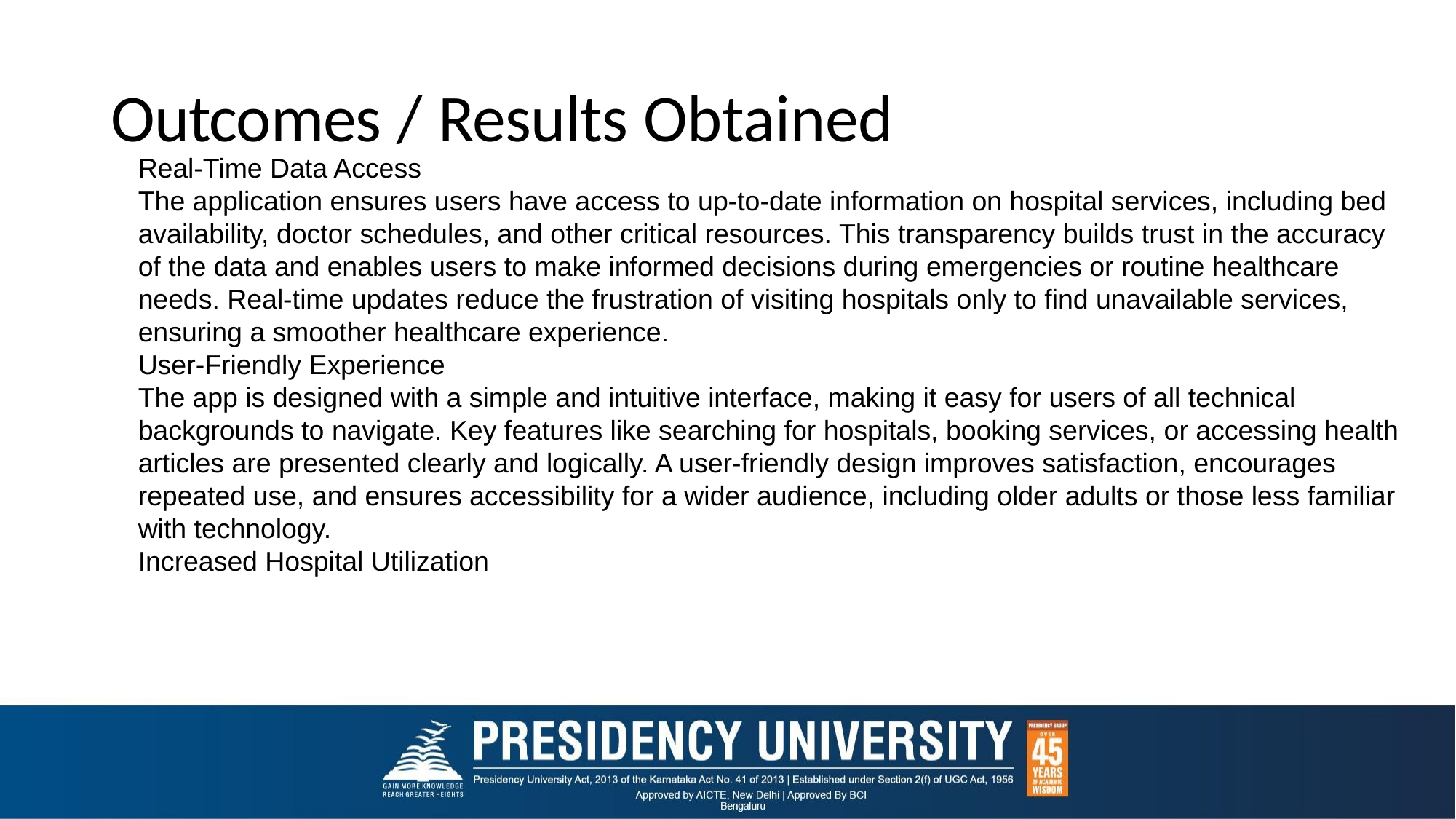

# Outcomes / Results Obtained
Real-Time Data Access
The application ensures users have access to up-to-date information on hospital services, including bed availability, doctor schedules, and other critical resources. This transparency builds trust in the accuracy of the data and enables users to make informed decisions during emergencies or routine healthcare needs. Real-time updates reduce the frustration of visiting hospitals only to find unavailable services, ensuring a smoother healthcare experience.
User-Friendly Experience
The app is designed with a simple and intuitive interface, making it easy for users of all technical backgrounds to navigate. Key features like searching for hospitals, booking services, or accessing health articles are presented clearly and logically. A user-friendly design improves satisfaction, encourages repeated use, and ensures accessibility for a wider audience, including older adults or those less familiar with technology.
Increased Hospital Utilization